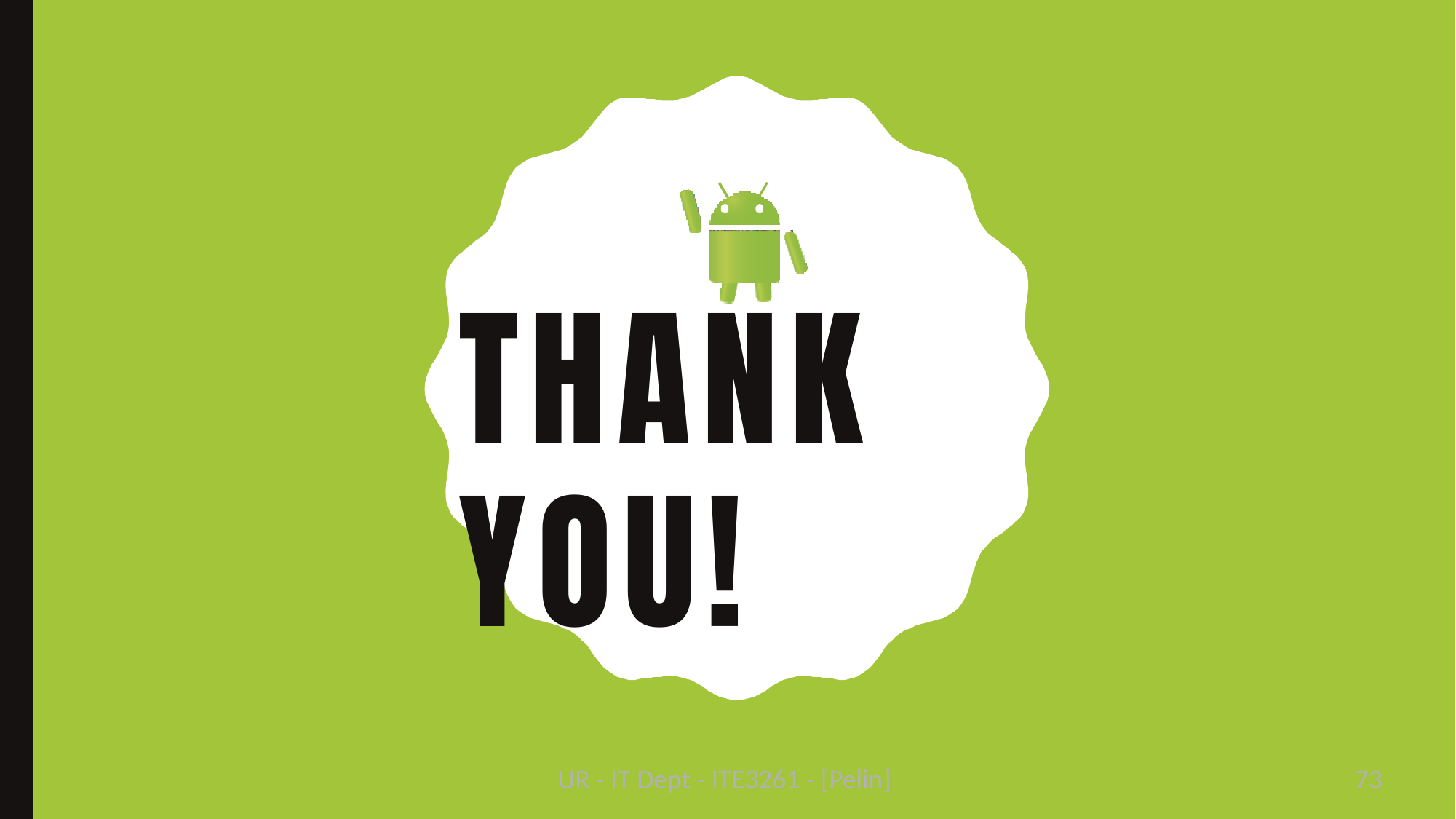

THANK	YOU!
UR - IT Dept - ITE3261 - [Pelin]
73